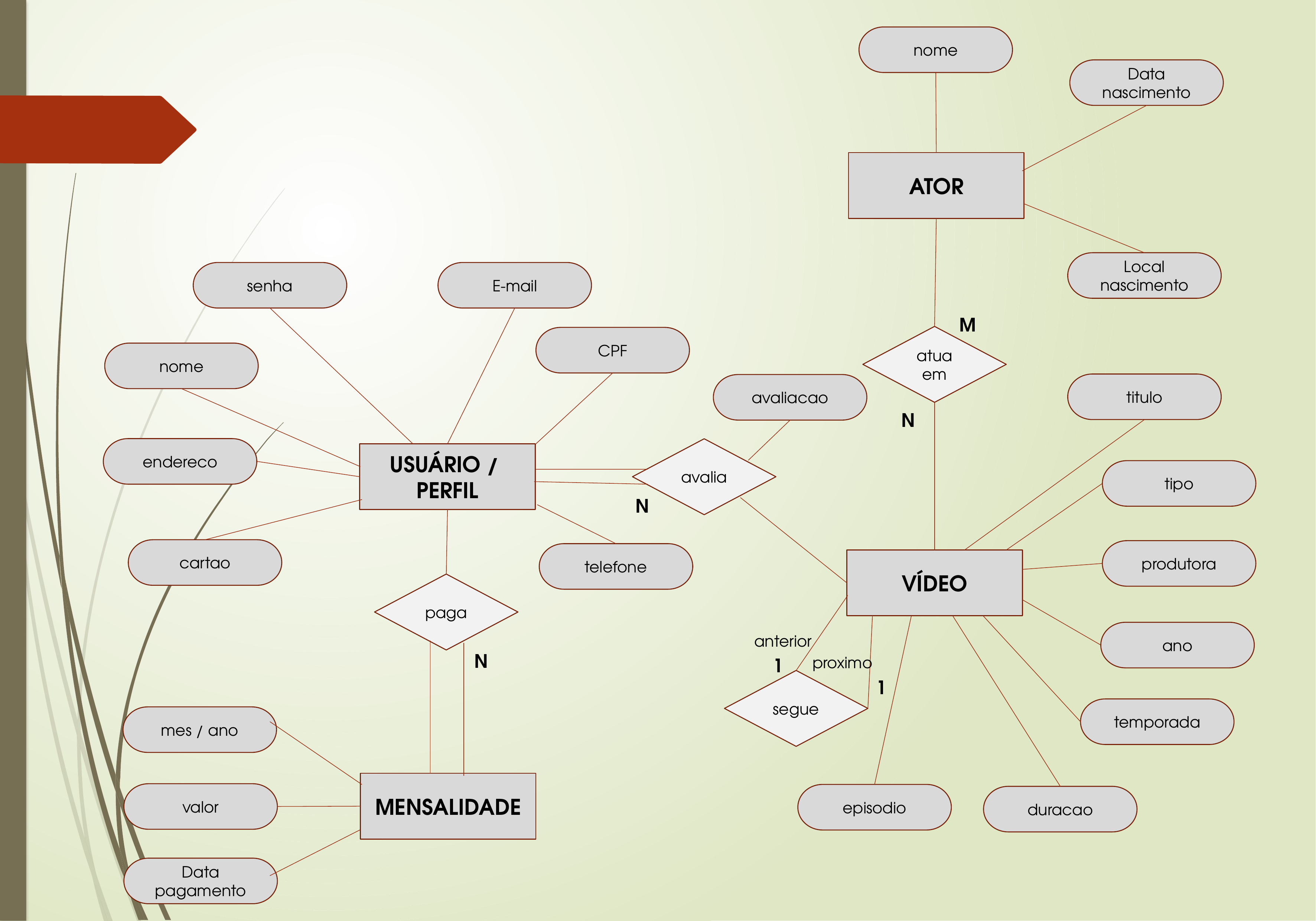

nome
Data
nascimento
ATOR
Local
nascimento
senha
E-mail
M
atua em
CPF
nome
titulo
avaliacao
N
endereco
avalia
USUÁRIO /
PERFIL
tipo
N
cartao
produtora
telefone
VÍDEO
paga
ano
anterior
N
proximo
1
segue
1
temporada
mes / ano
MENSALIDADE
valor
episodio
duracao
Data
pagamento